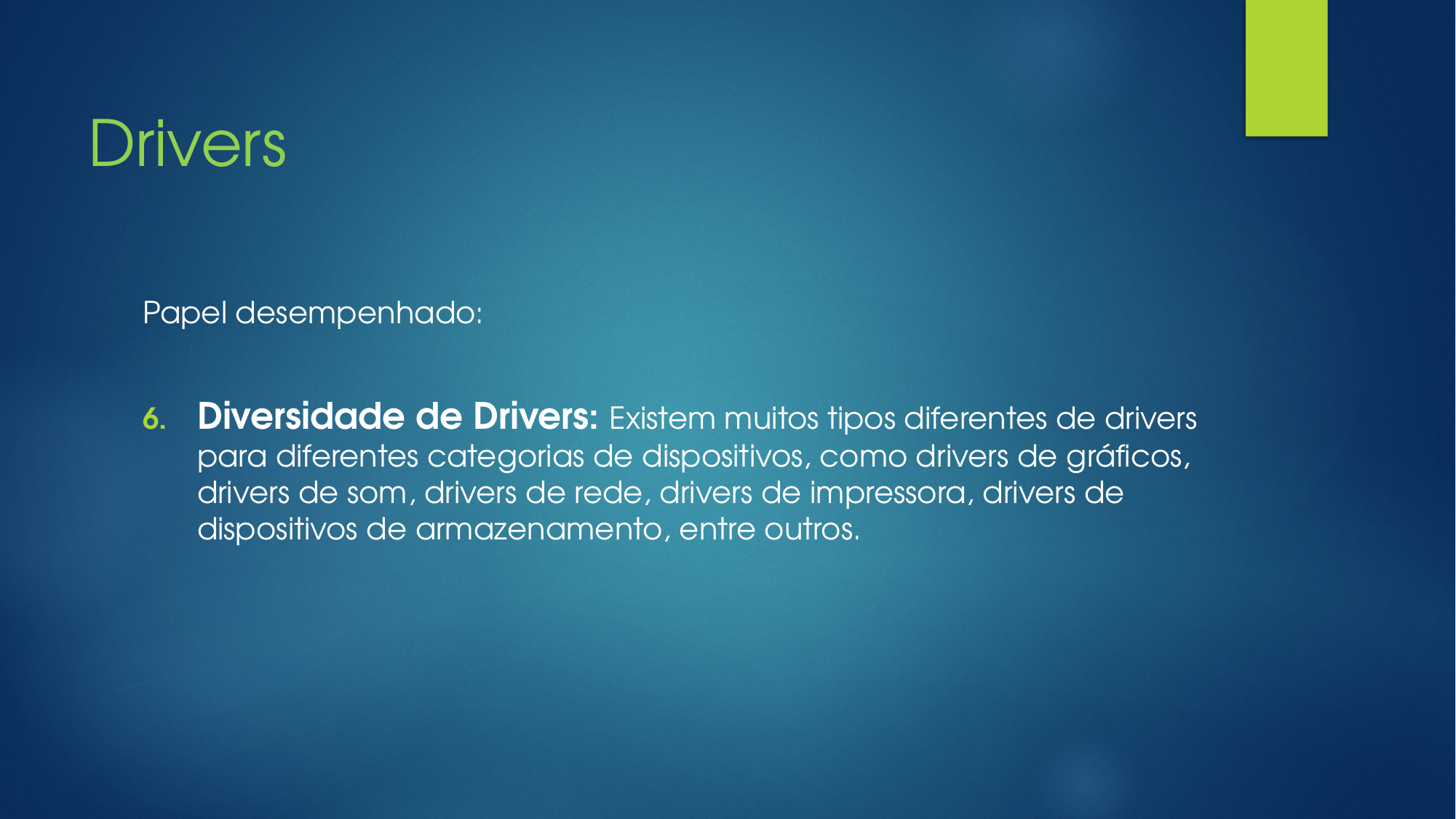

# Drivers
Papel desempenhado:

Diversidade de Drivers: Existem muitos tipos diferentes de drivers para diferentes categorias de dispositivos, como drivers de gráficos, drivers de som, drivers de rede, drivers de impressora, drivers de dispositivos de armazenamento, entre outros.